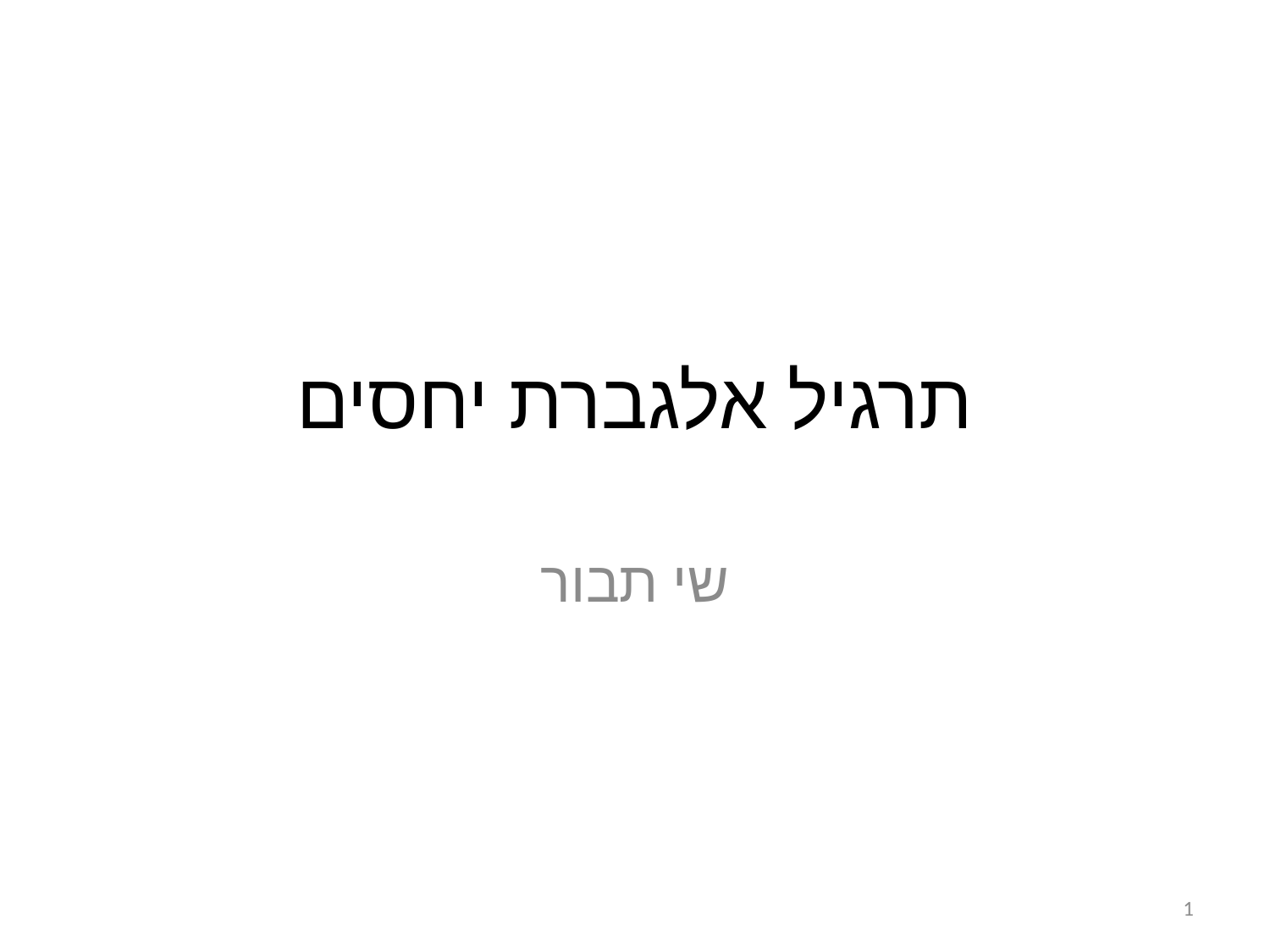

# תרגיל אלגברת יחסים
שי תבור
1